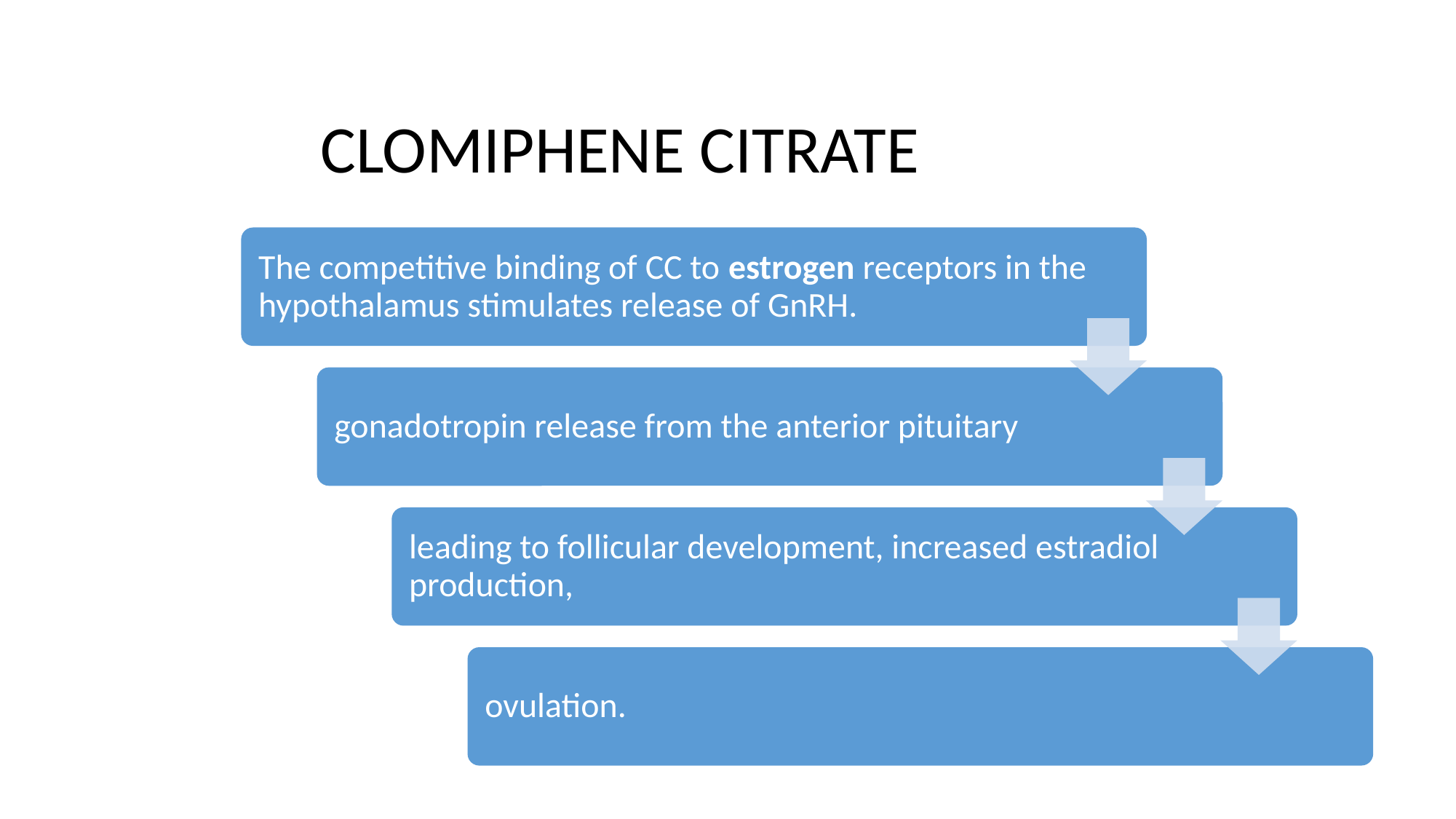

# CLOMIPHENE CITRATE
The competitive binding of CC to estrogen receptors in the hypothalamus stimulates release of GnRH.
gonadotropin release from the anterior pituitary
leading to follicular development, increased estradiol production,
ovulation.